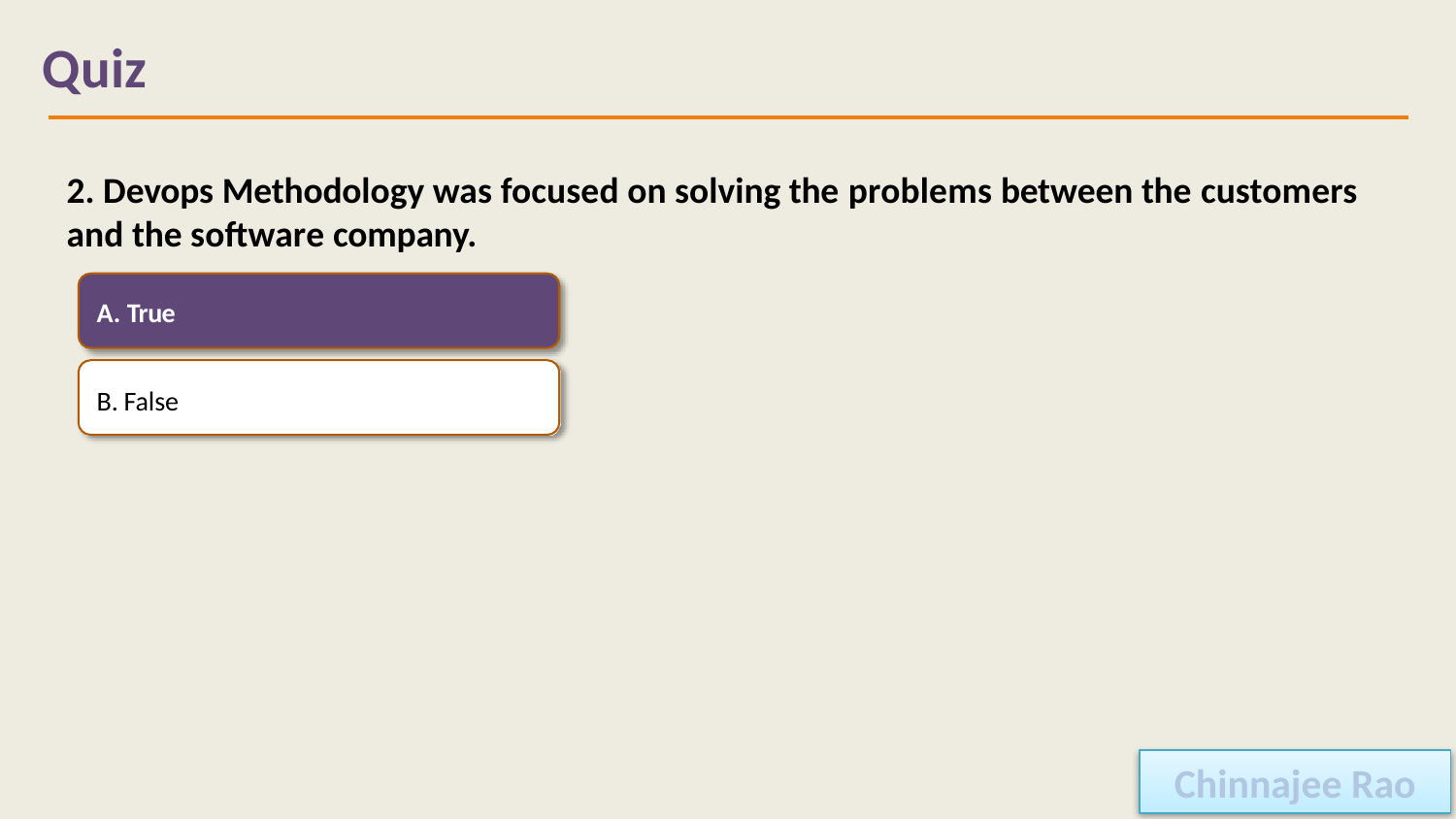

# Quiz
Devops Methodology was focused on solving the problems between the customers
and the software company.

True

False